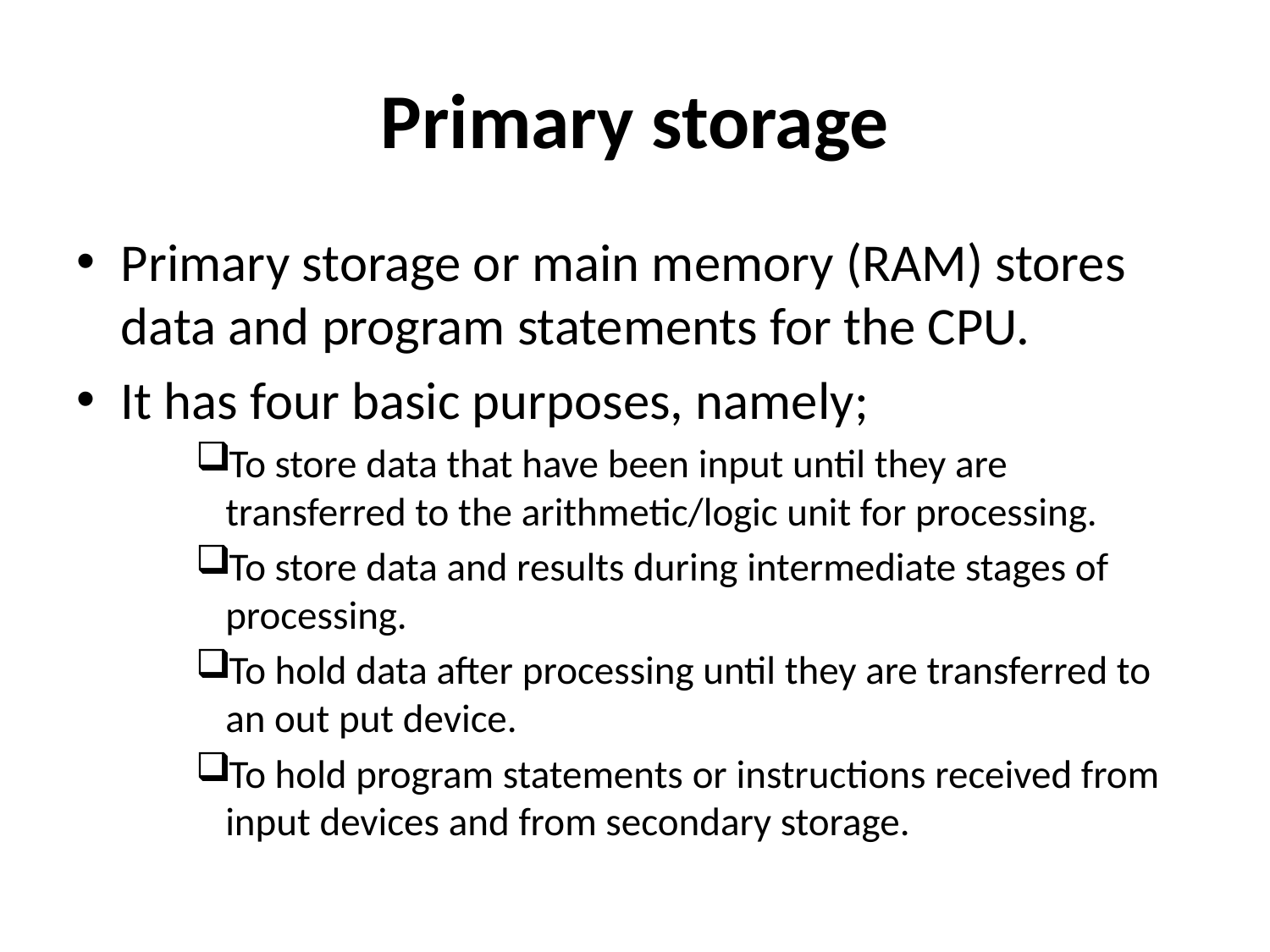

# Primary storage
Primary storage or main memory (RAM) stores data and program statements for the CPU.
It has four basic purposes, namely;
To store data that have been input until they are transferred to the arithmetic/logic unit for processing.
To store data and results during intermediate stages of processing.
To hold data after processing until they are transferred to an out put device.
To hold program statements or instructions received from input devices and from secondary storage.